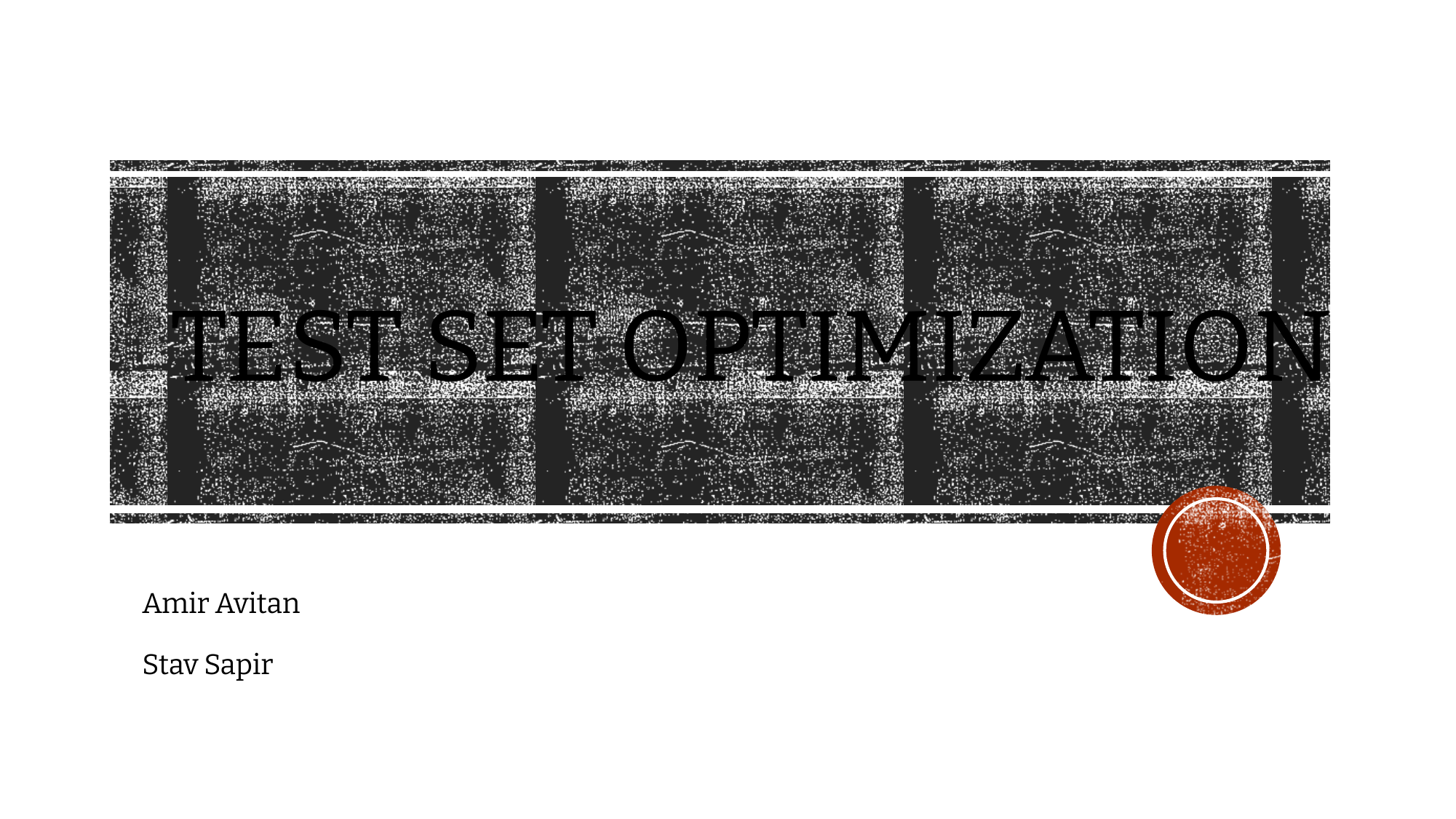

# Test SET optimization
Amir Avitan
Stav Sapir